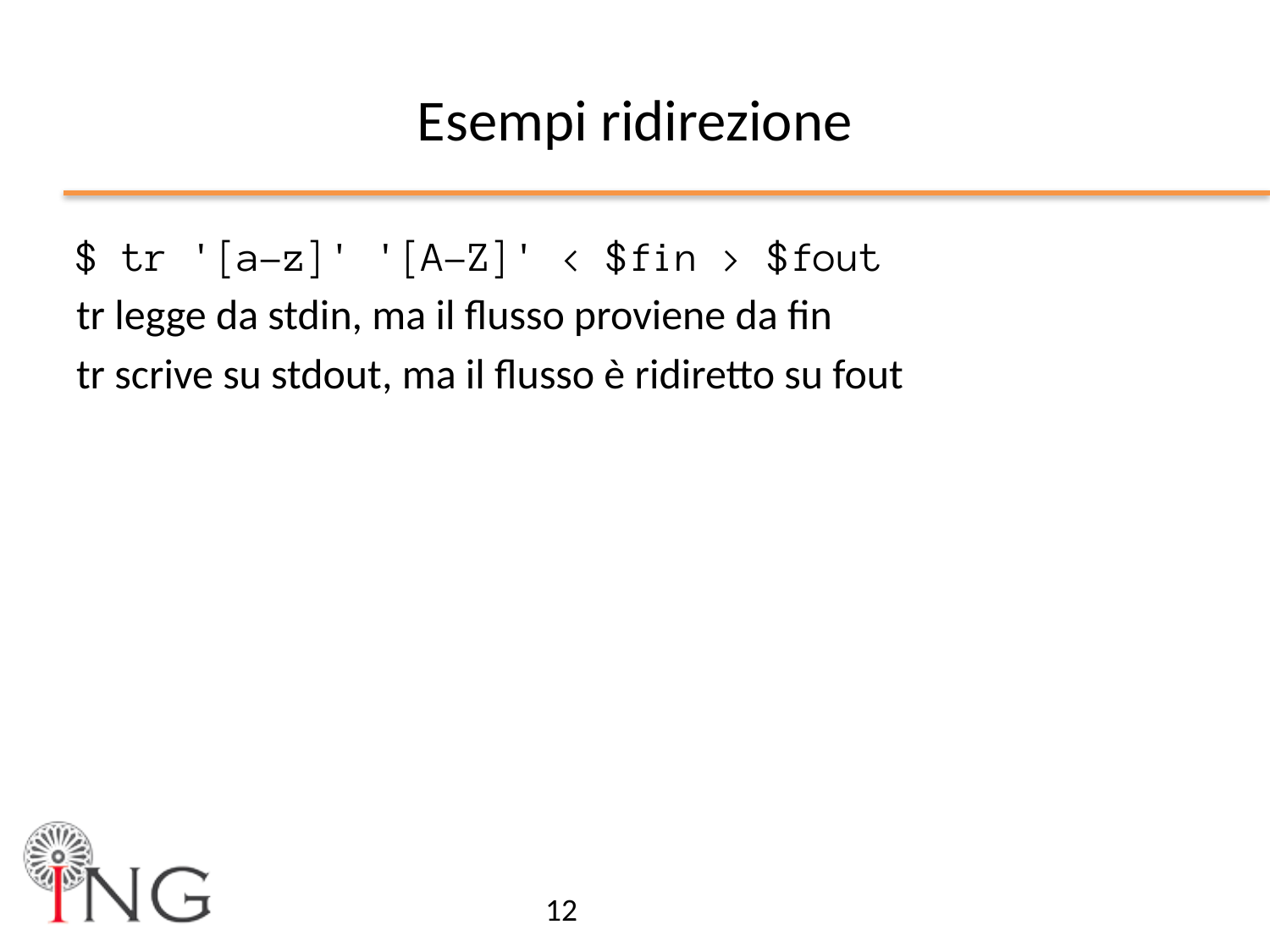

# Esempi ridirezione
$ tr '[a-z]' '[A-Z]' < $fin > $fout
tr legge da stdin, ma il flusso proviene da fin
tr scrive su stdout, ma il flusso è ridiretto su fout

12